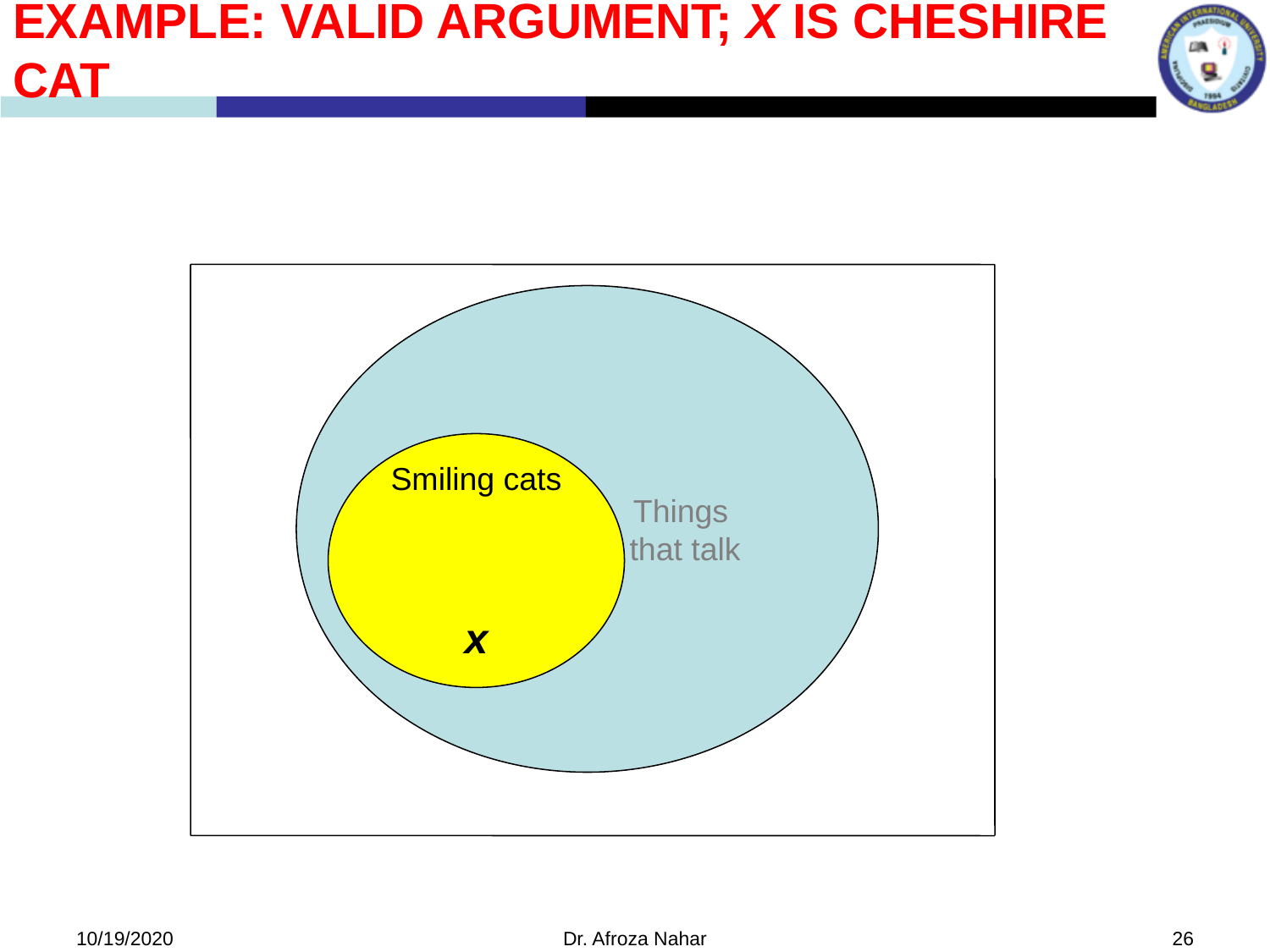

Example: Valid argument; x is Cheshire Cat

                     Things
                      that talk
Smiling cats

x

10/19/2020
Dr. Afroza Nahar
26